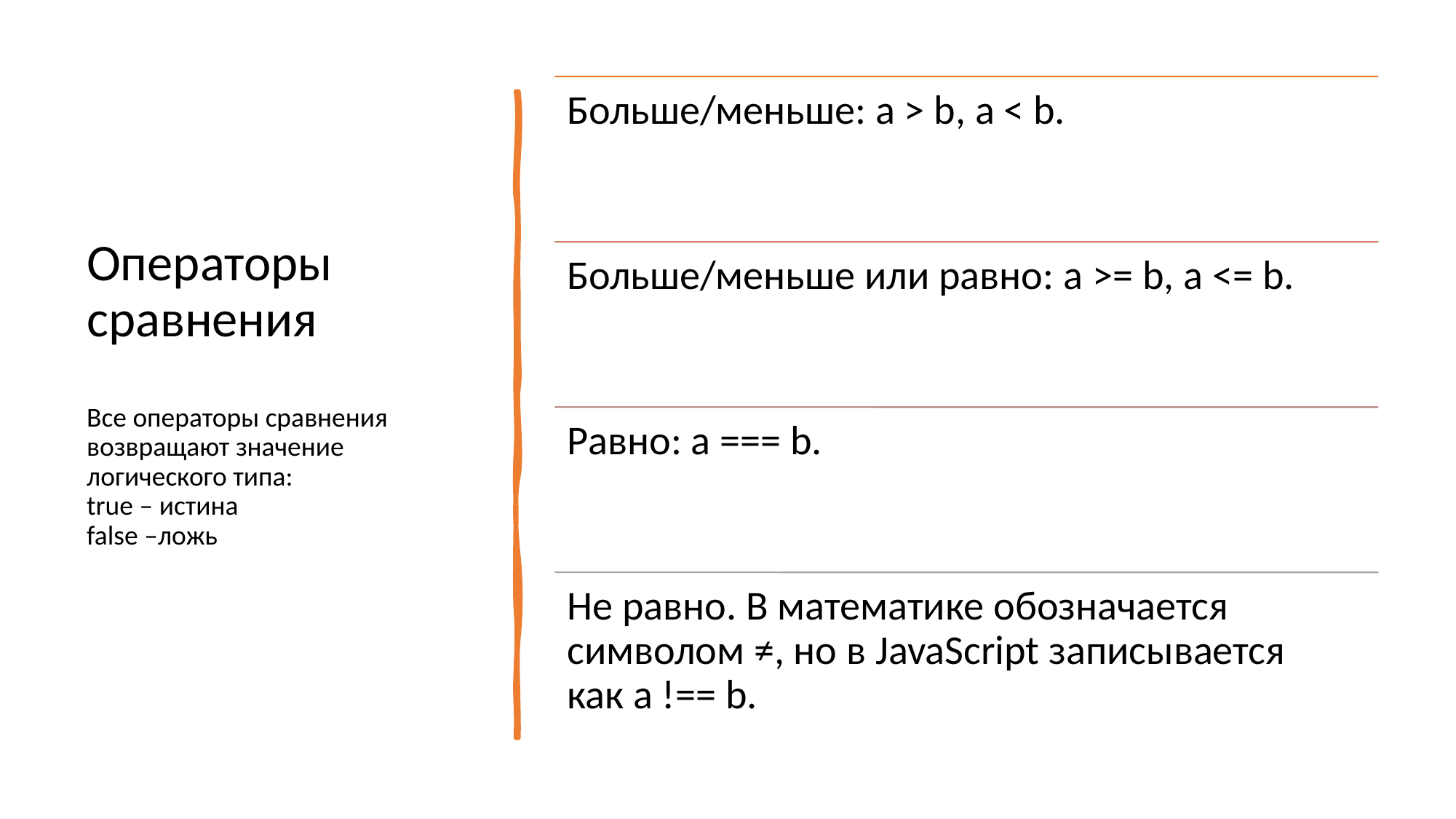

Больше/меньше: a > b, a < b.
Больше/меньше или равно: a >= b, a <= b.
Равно: a === b.
Не равно. В математике обозначается символом ≠, но в JavaScript записывается как a !== b.
# Операторы сравнения Все операторы сравнения возвращают значение логического типа: true – истина false –ложь